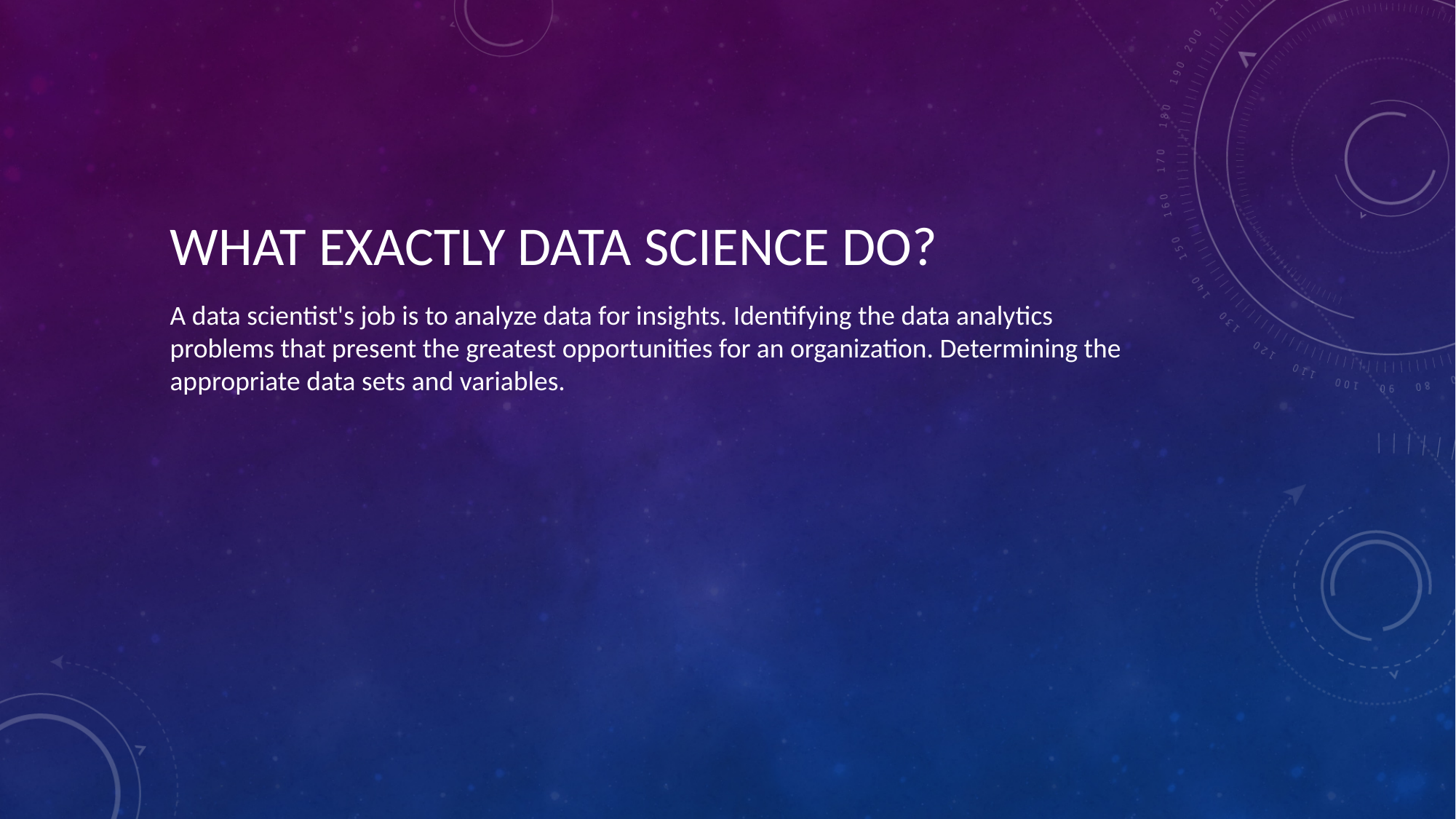

# What exactly data science do?
A data scientist's job is to analyze data for insights. Identifying the data analytics problems that present the greatest opportunities for an organization. Determining the appropriate data sets and variables.